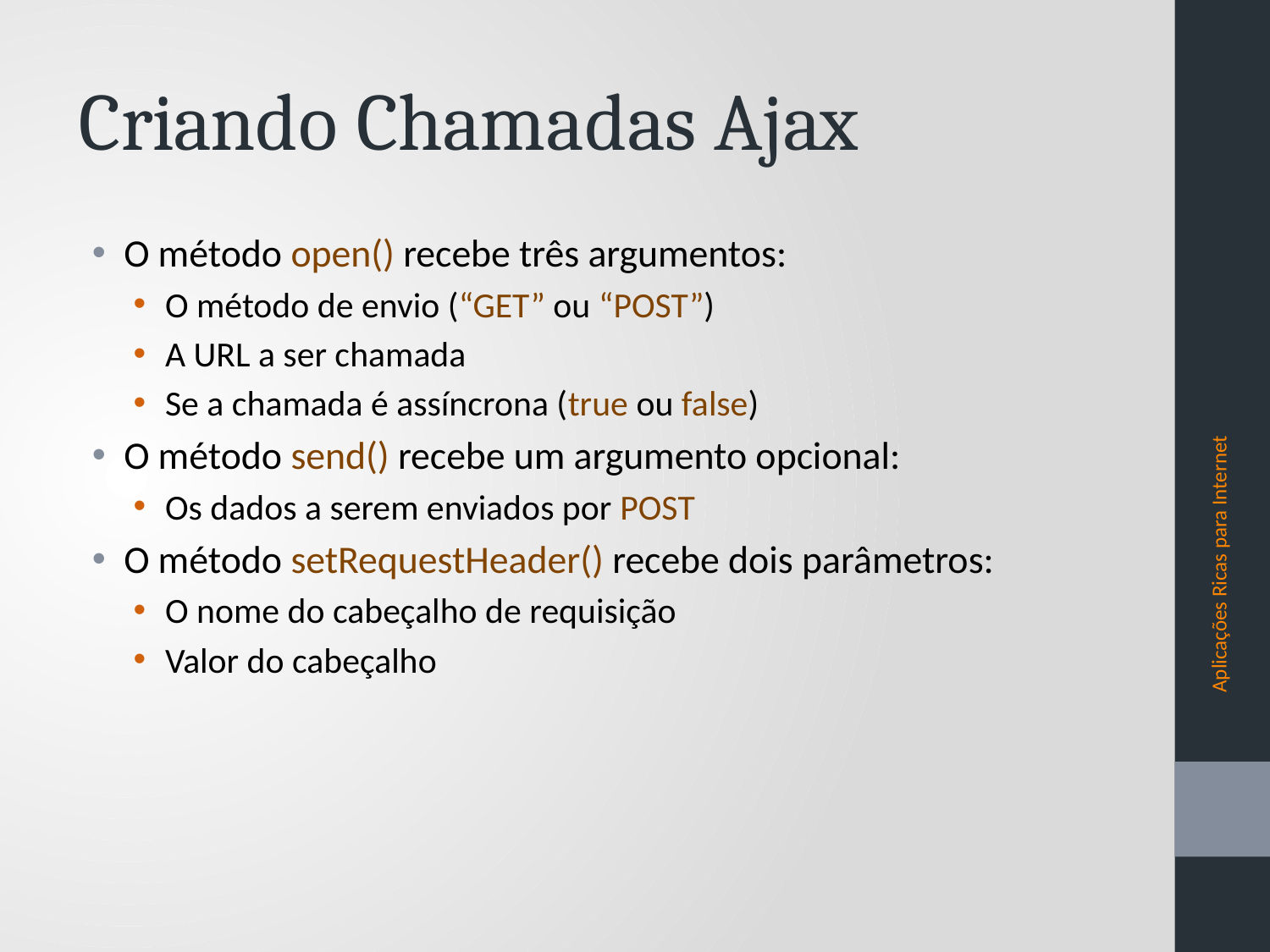

# Criando Chamadas Ajax
O método open() recebe três argumentos:
O método de envio (“GET” ou “POST”)
A URL a ser chamada
Se a chamada é assíncrona (true ou false)
O método send() recebe um argumento opcional:
Os dados a serem enviados por POST
O método setRequestHeader() recebe dois parâmetros:
O nome do cabeçalho de requisição
Valor do cabeçalho
Aplicações Ricas para Internet